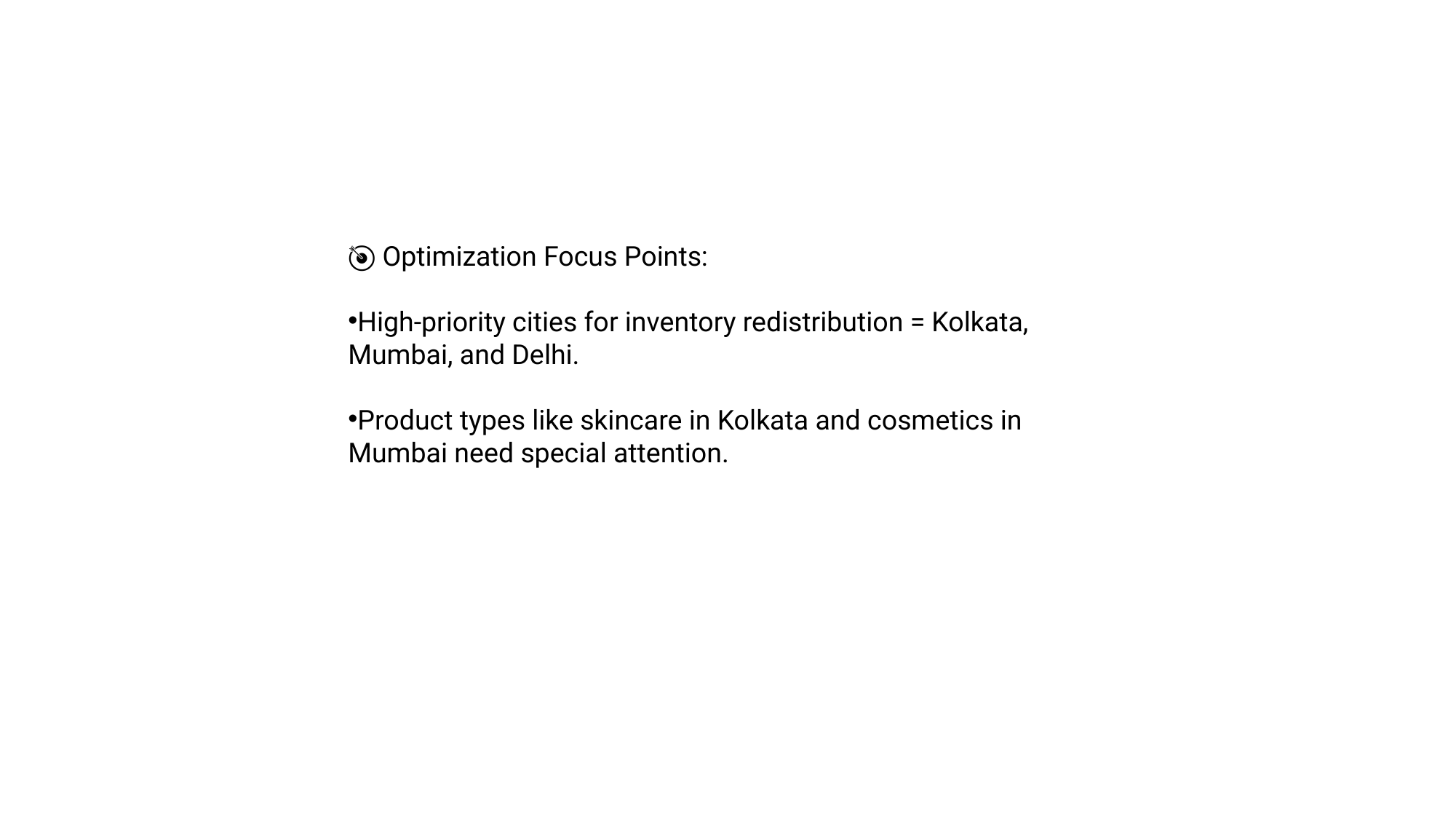

🎯 Optimization Focus Points:

High-priority cities for inventory redistribution = Kolkata, Mumbai, and Delhi.

Product types like skincare in Kolkata and cosmetics in Mumbai need special attention.